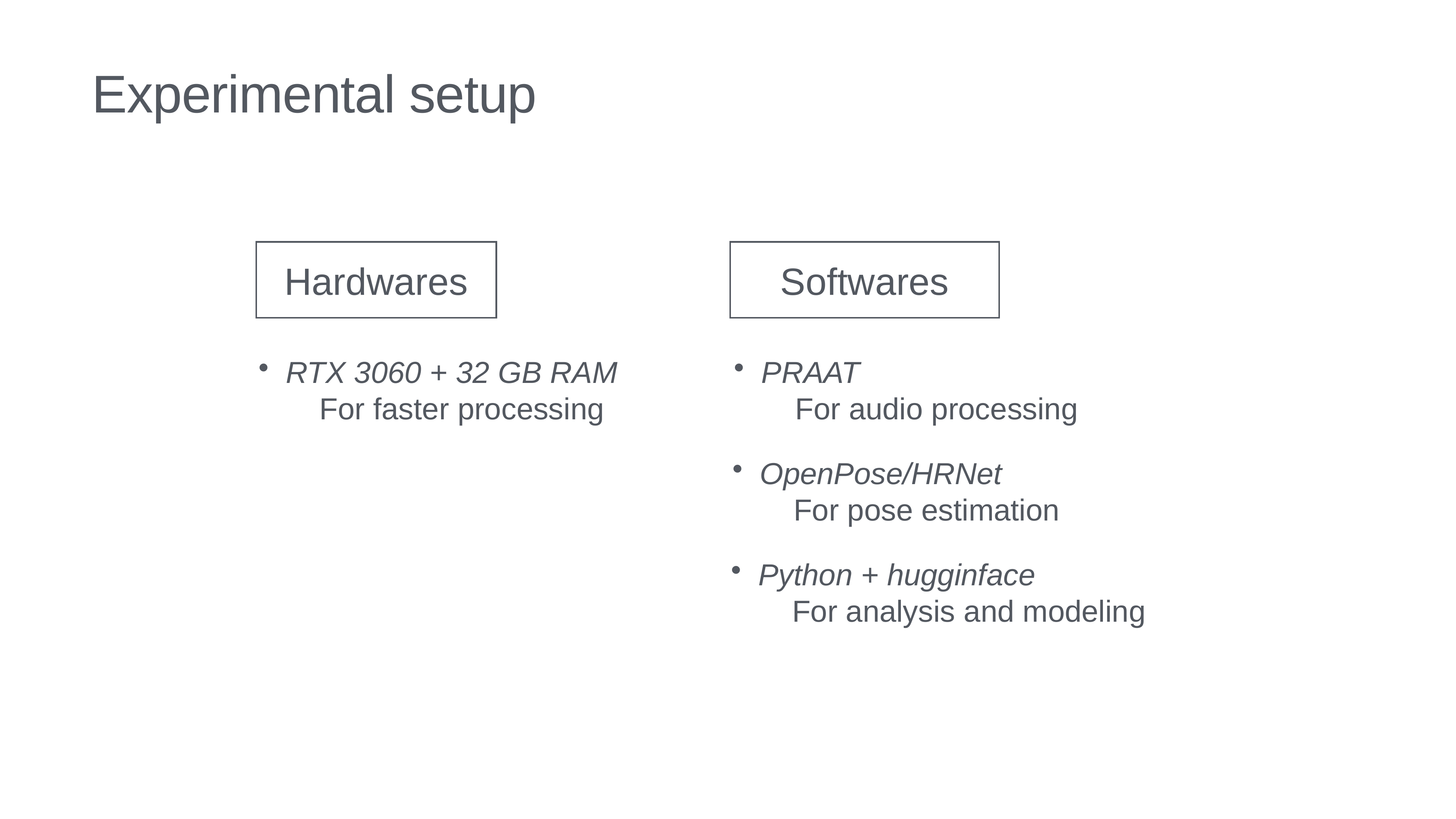

Experimental setup
Hardwares
Softwares
RTX 3060 + 32 GB RAM
    For faster processing
PRAAT
    For audio processing
OpenPose/HRNet
    For pose estimation
Python + hugginface
    For analysis and modeling
8